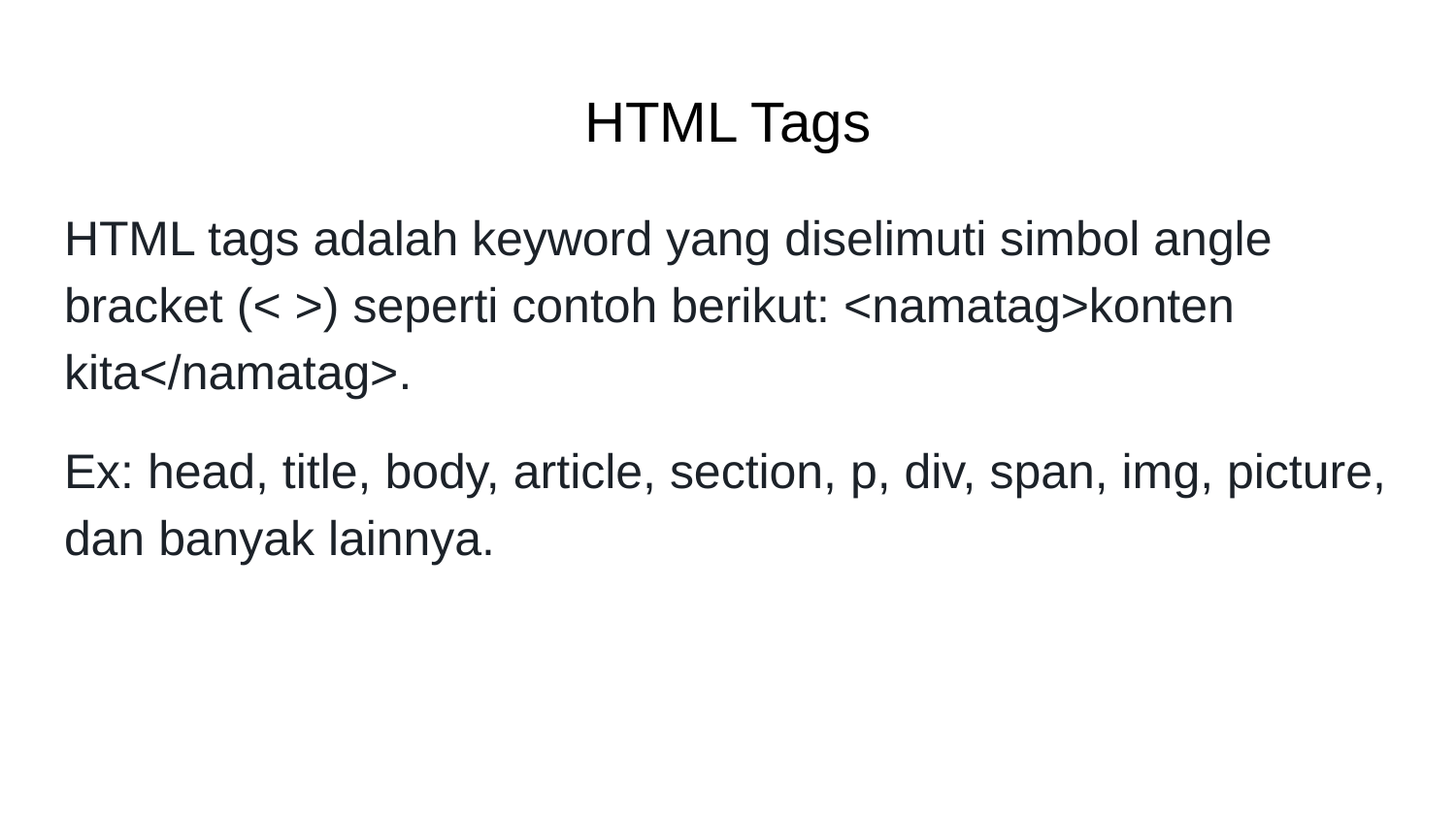

# HTML Tags
HTML tags adalah keyword yang diselimuti simbol angle bracket (< >) seperti contoh berikut: <namatag>konten kita</namatag>.
Ex: head, title, body, article, section, p, div, span, img, picture, dan banyak lainnya.